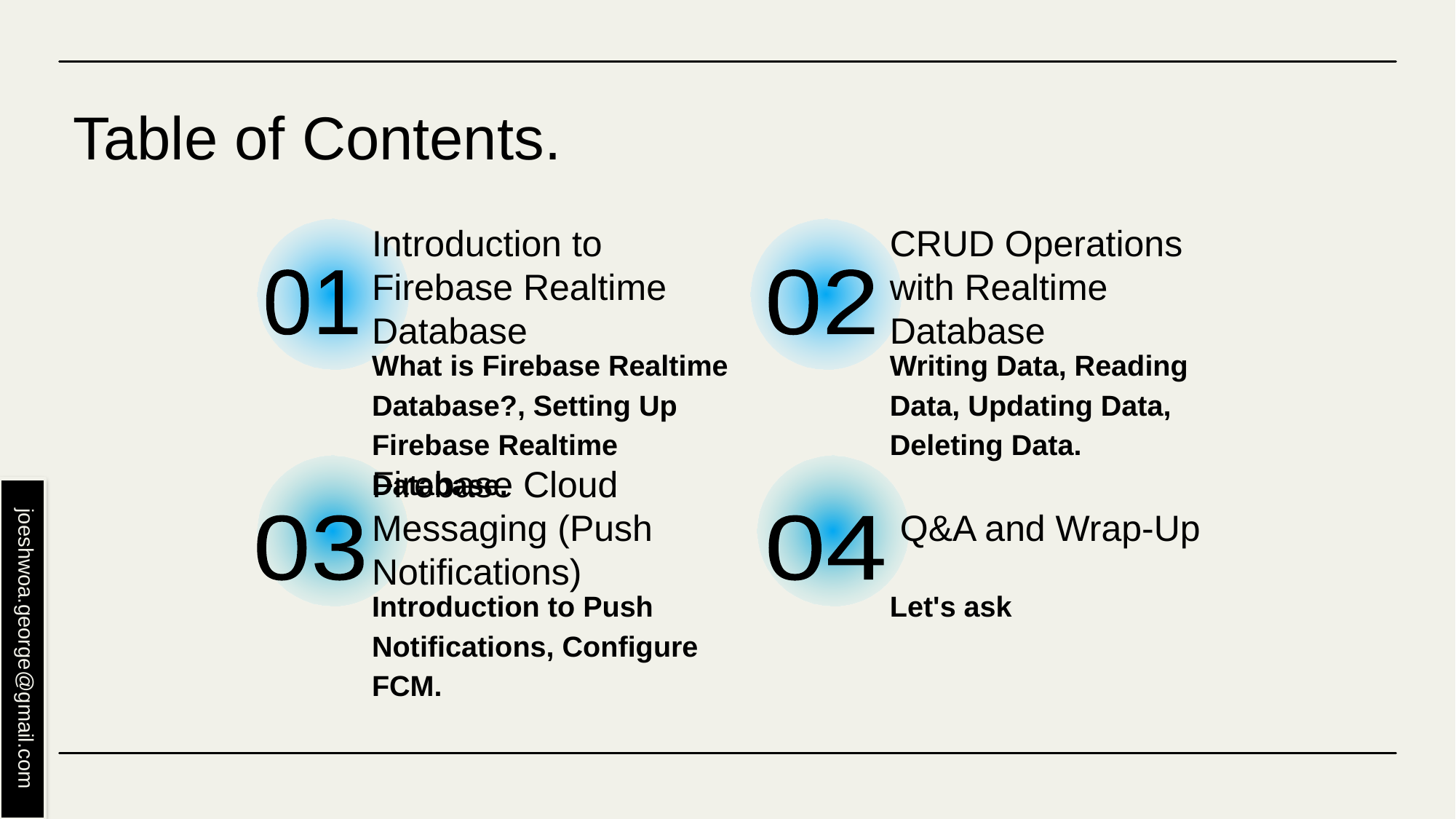

# Table of Contents.

Introduction to Firebase Realtime Database
CRUD Operations with Realtime Database
01
02
What is Firebase Realtime Database?, Setting Up Firebase Realtime Database.
Writing Data, Reading Data, Updating Data, Deleting Data.

Firebase Cloud Messaging (Push Notifications)
 Q&A and Wrap-Up
03
04
Introduction to Push Notifications, Configure FCM.
Let's ask
joeshwoa.george@gmail.com